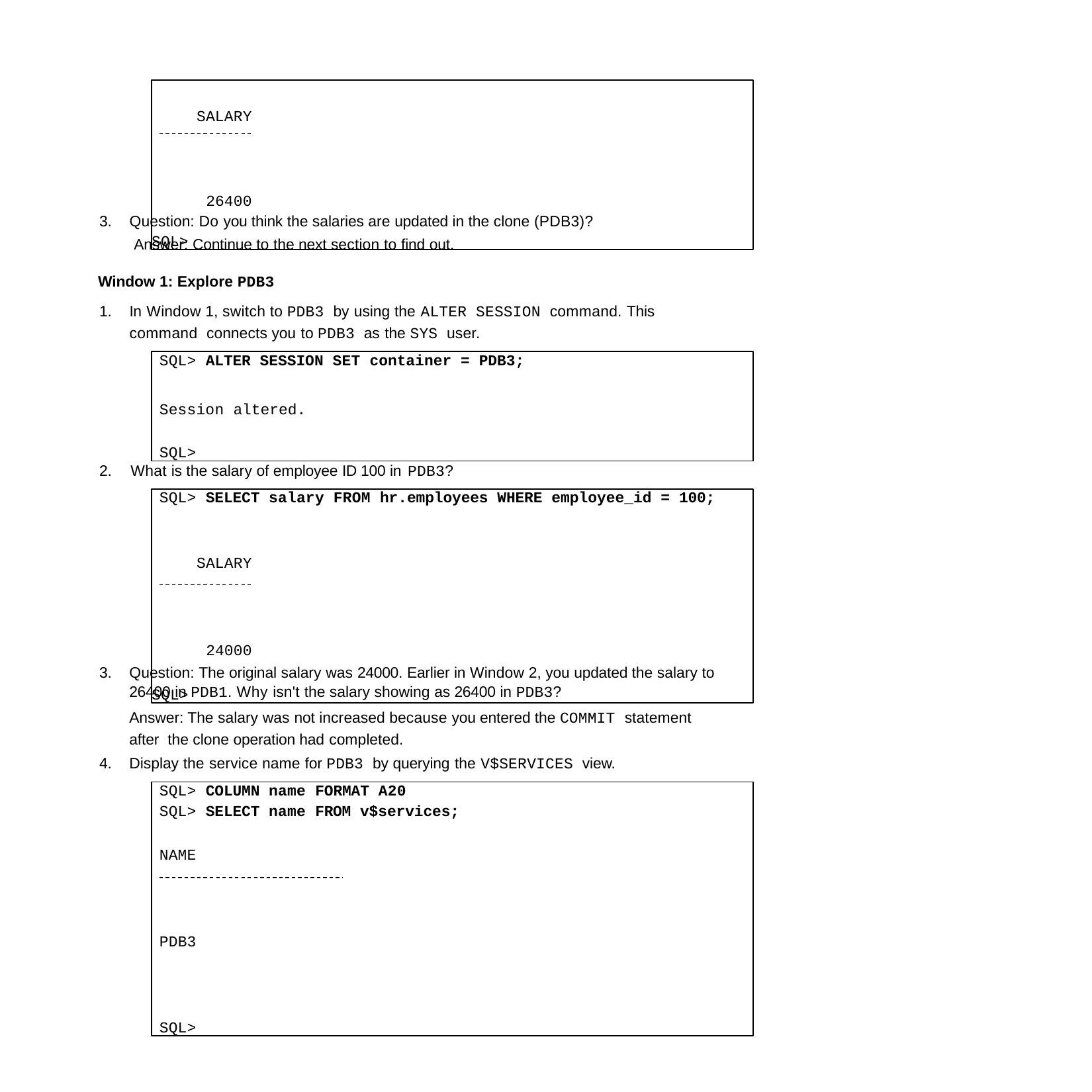

SALARY  26400

SQL>

3.	Question: Do you think the salaries are updated in the clone (PDB3)?  Answer: Continue to the next section to find out.

Window 1: Explore PDB3
1.	In Window 1, switch to PDB3 by using the ALTER SESSION command. This command  connects you to PDB3 as the SYS user.
SQL> ALTER SESSION SET container = PDB3;
Session altered.
SQL>
2.	What is the salary of employee ID 100 in PDB3?
SQL> SELECT salary FROM hr.employees WHERE employee_id = 100;

SALARY  24000

SQL>

Question: The original salary was 24000. Earlier in Window 2, you updated the salary to  26400 in PDB1. Why isn't the salary showing as 26400 in PDB3?
Answer: The salary was not increased because you entered the COMMIT statement after  the clone operation had completed.
Display the service name for PDB3 by querying the V$SERVICES view.
SQL> COLUMN name FORMAT A20
SQL> SELECT name FROM v$services;
NAME  PDB3  SQL>